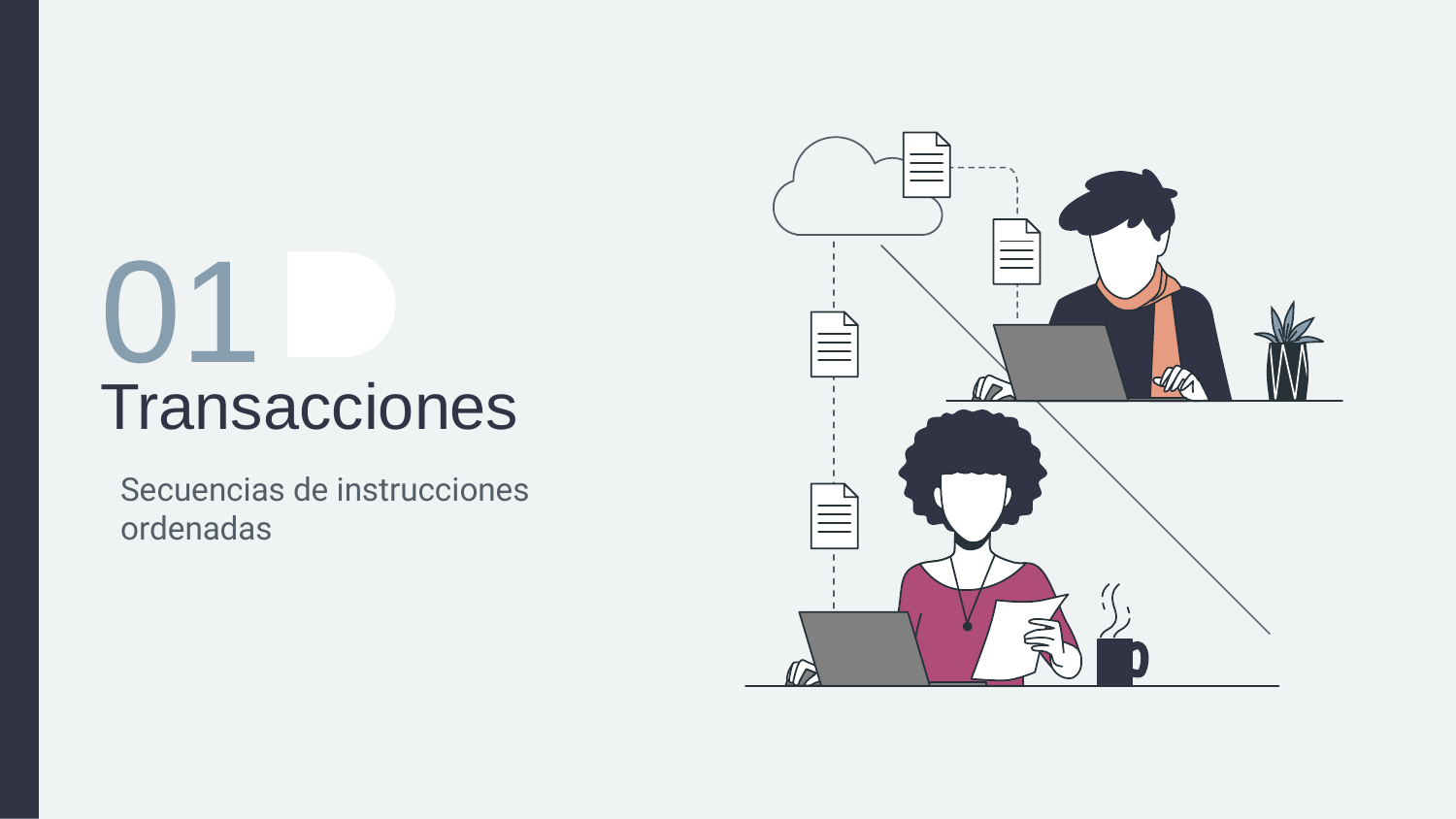

01
# Transacciones

Secuencias de instrucciones ordenadas